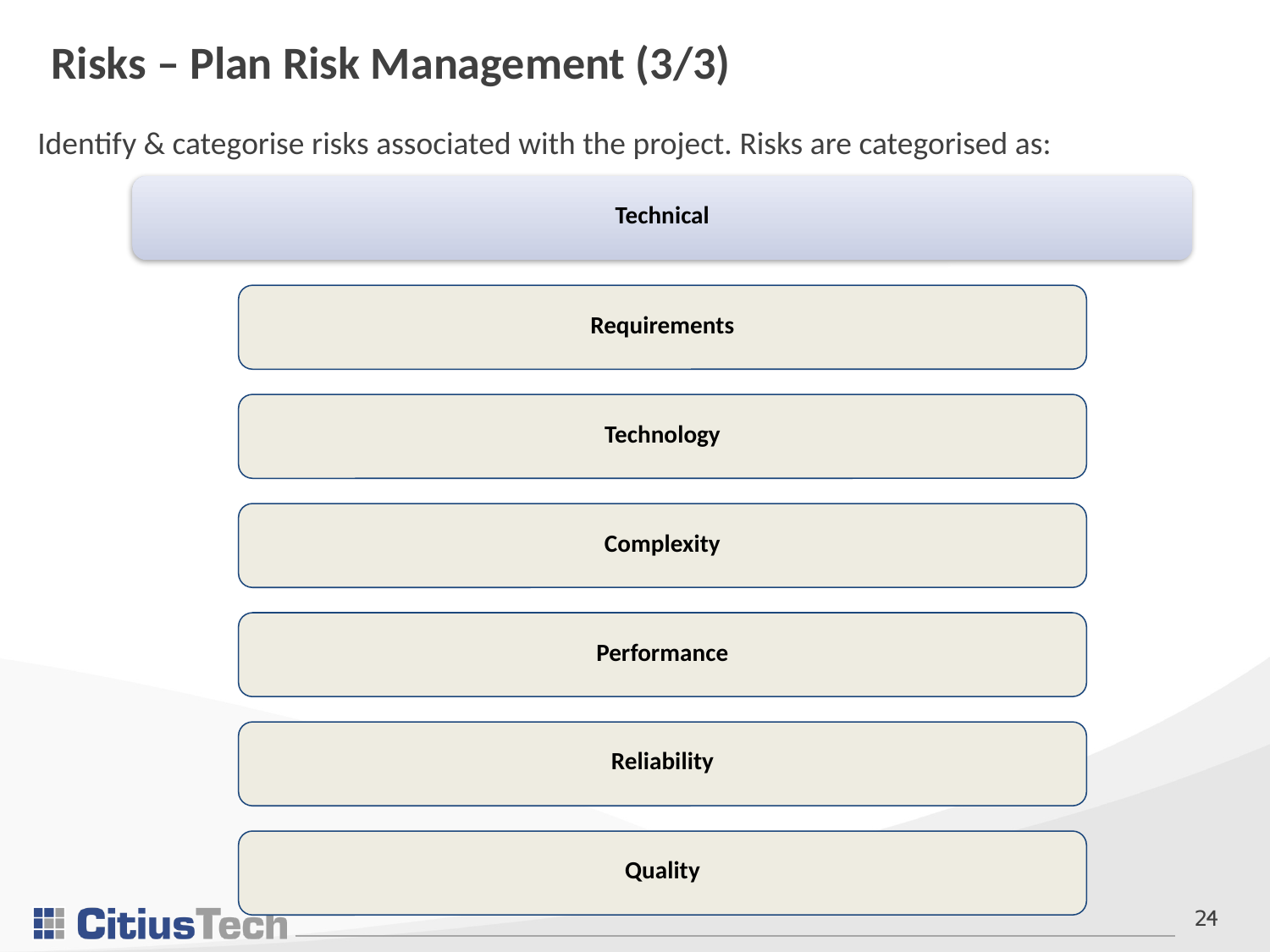

# Risks – Plan Risk Management (3/3)
Identify & categorise risks associated with the project. Risks are categorised as:

Technical
Requirements
Complexity
Technology
Reliability
Performance
Quality